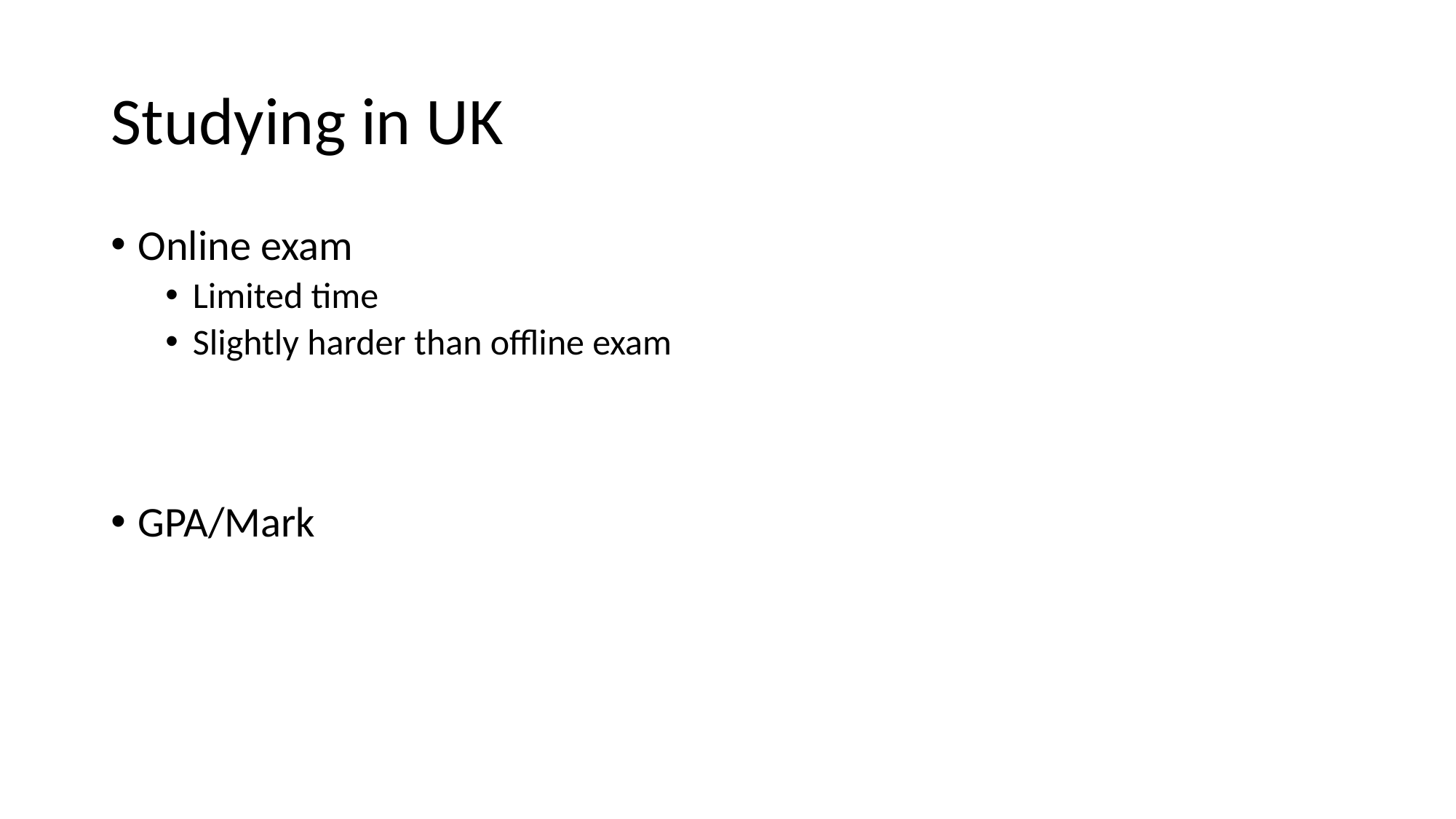

# Studying in UK
Online exam
Limited time
Slightly harder than offline exam

GPA/Mark